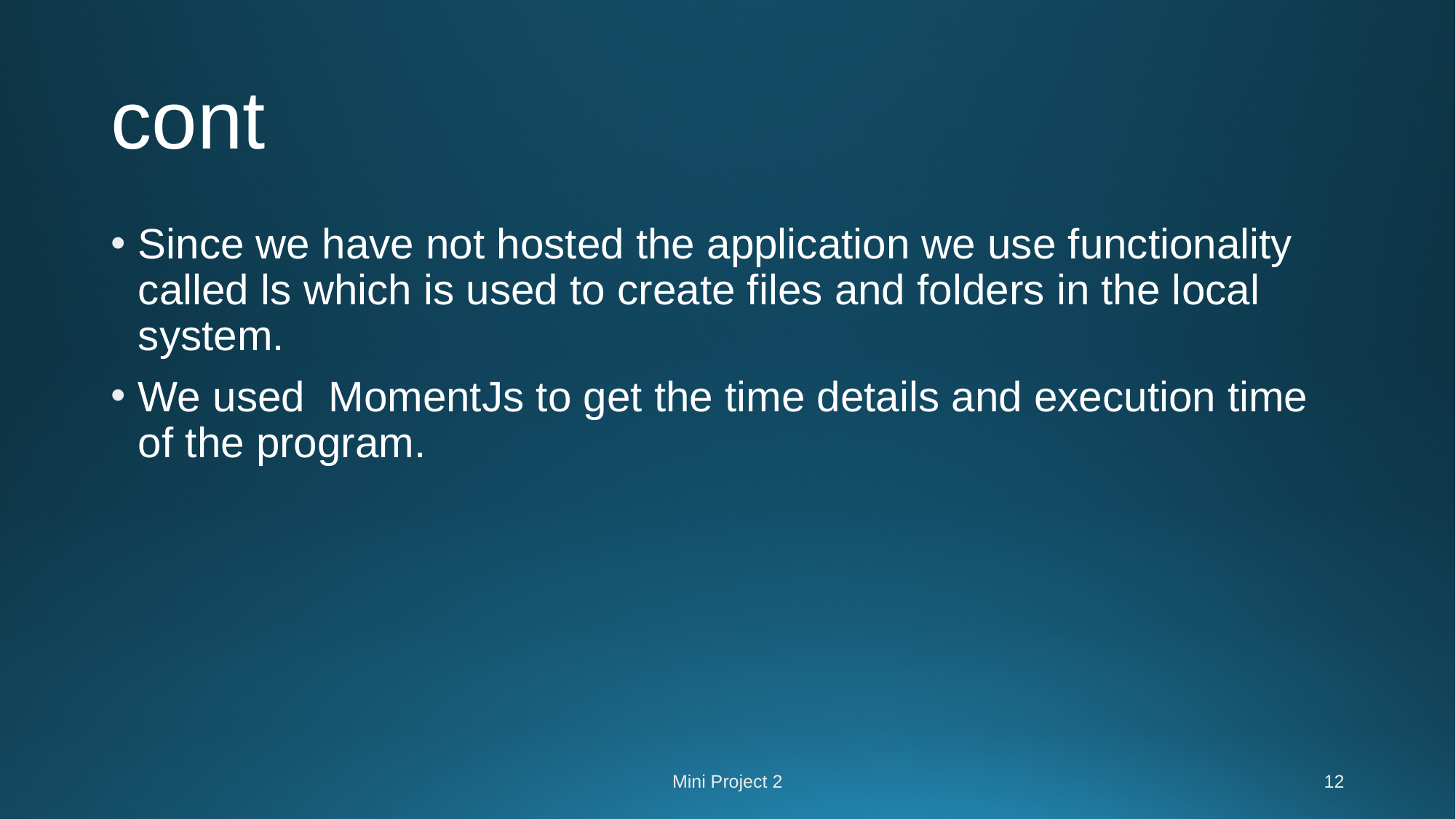

# cont
Since we have not hosted the application we use functionality called ls which is used to create files and folders in the local system.
We used  MomentJs to get the time details and execution time of the program.

Mini Project 2
12